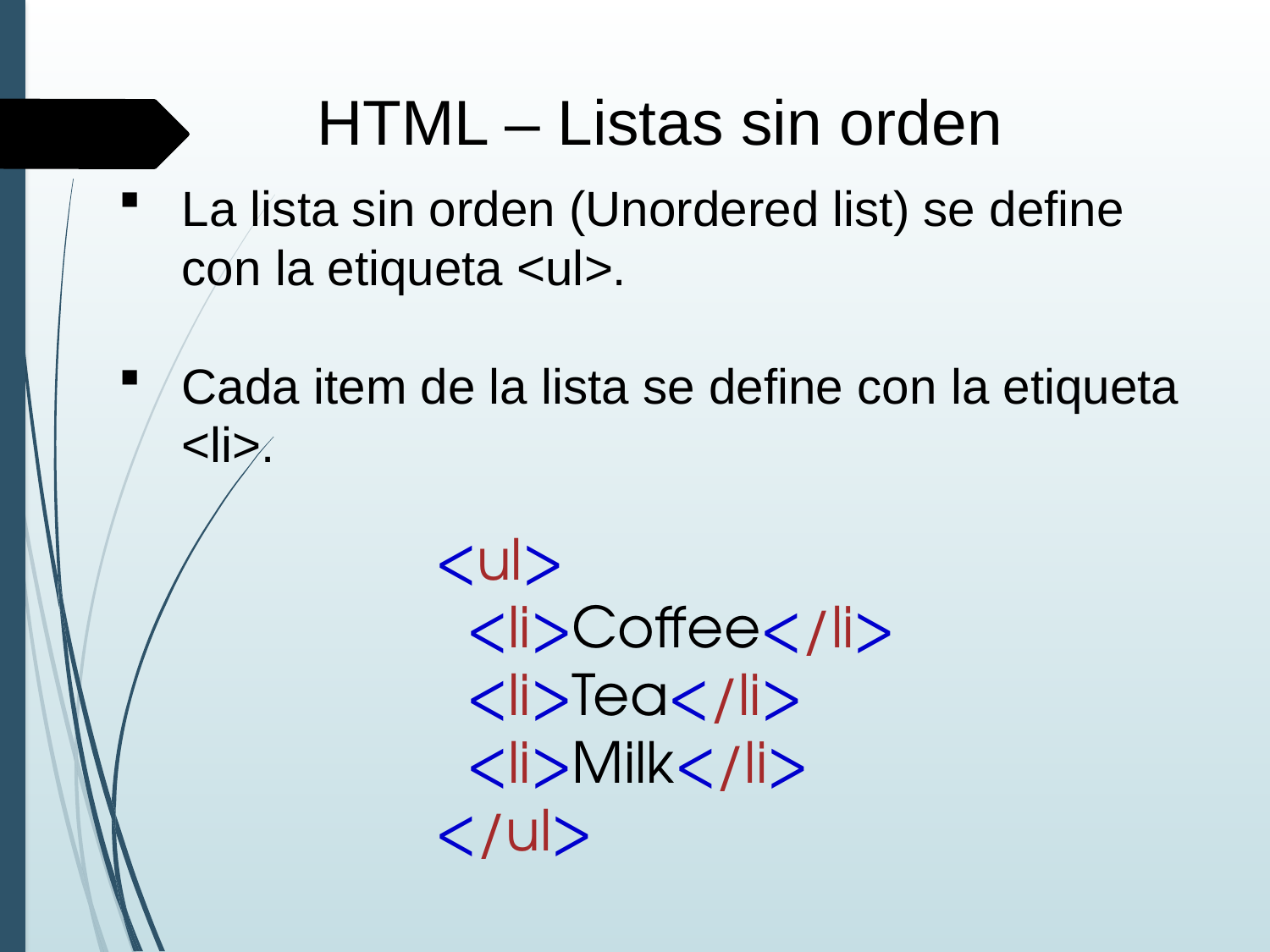

HTML – Listas sin orden
La lista sin orden (Unordered list) se define con la etiqueta <ul>.

Cada item de la lista se define con la etiqueta <li>.

<ul>
  <li>Coffee</li>
  <li>Tea</li>
  <li>Milk</li>
</ul>